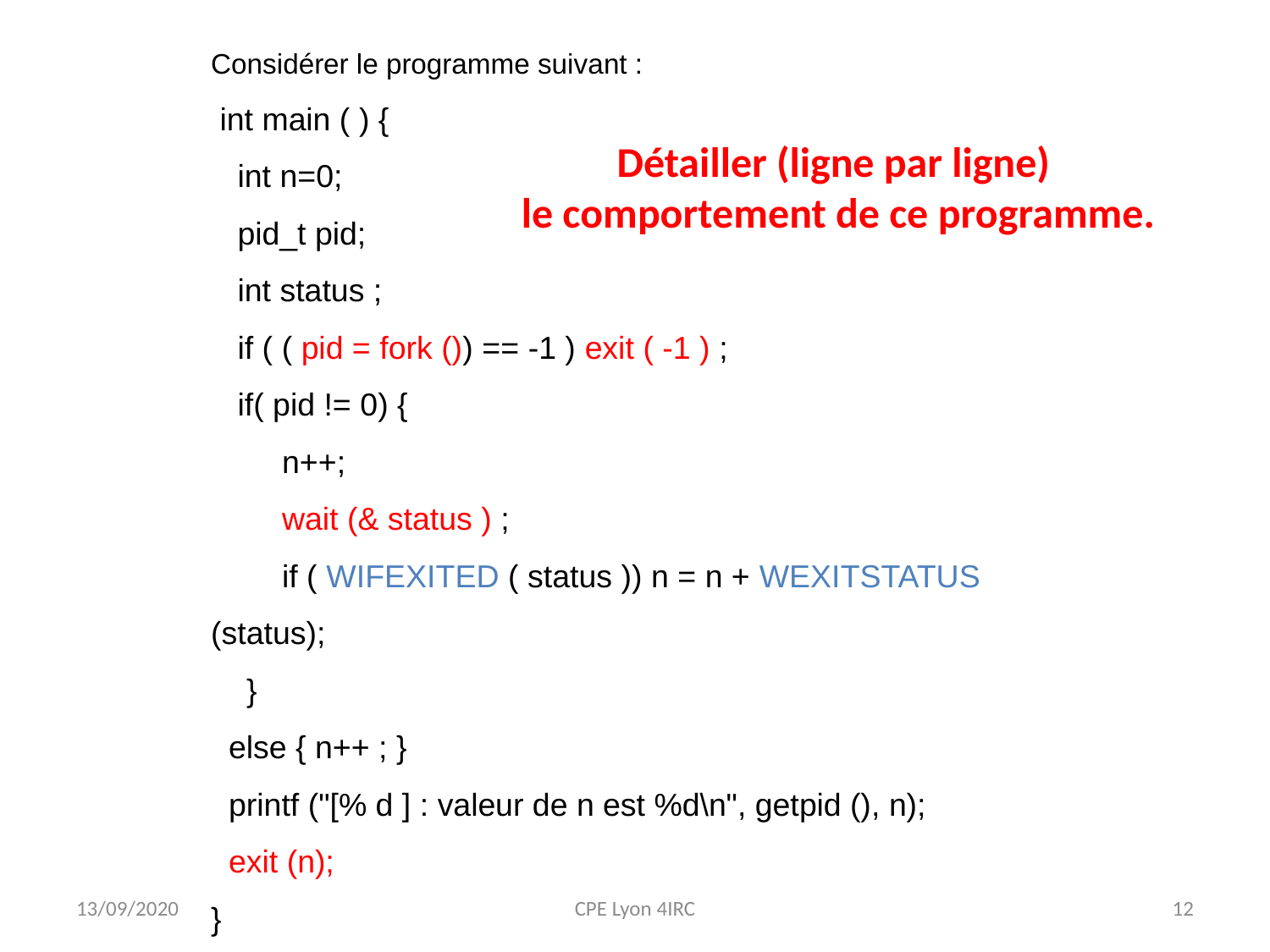

Considérer le programme suivant :
 int main ( ) {
   int n=0;
   pid_t pid;
   int status ;
   if ( ( pid = fork ()) == -1 ) exit ( -1 ) ;
   if( pid != 0) {
        n++;
        wait (& status ) ;
        if ( WIFEXITED ( status )) n = n + WEXITSTATUS (status);
    }
  else { n++ ; }
  printf ("[% d ] : valeur de n est %d\n", getpid (), n);
  exit (n);
}
Détailler (ligne par ligne)
le comportement de ce programme.
13/09/2020
CPE Lyon 4IRC
12